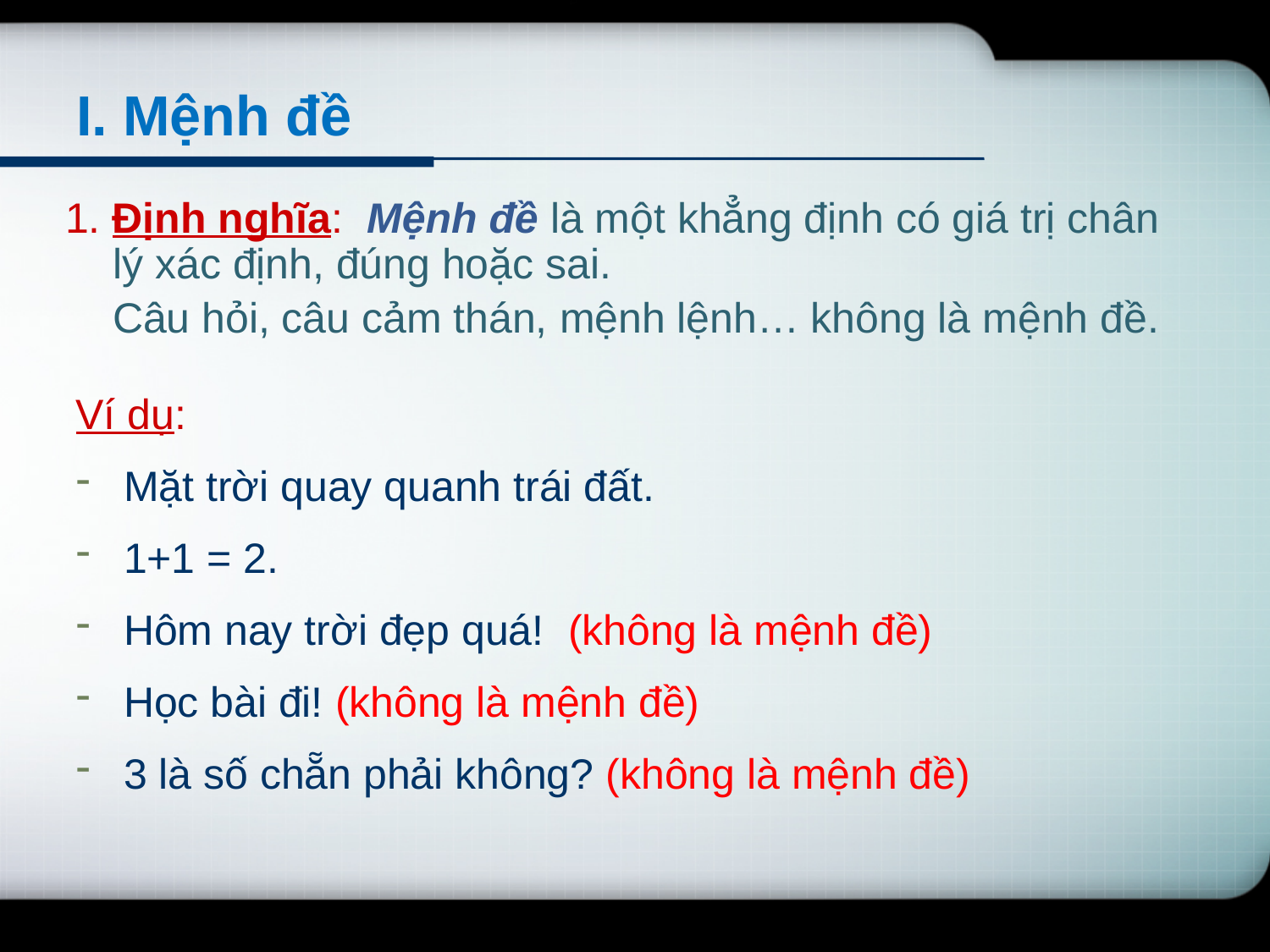

# I. Mệnh đề
1. Định nghĩa:  Mệnh đề là một khẳng định có giá trị chân lý xác định, đúng hoặc sai.
    Câu hỏi, câu cảm thán, mệnh lệnh… không là mệnh đề.

Ví dụ:
Mặt trời quay quanh trái đất.
1+1 = 2.
Hôm nay trời đẹp quá!  (không là mệnh đề)
Học bài đi! (không là mệnh đề)
3 là số chẵn phải không? (không là mệnh đề)